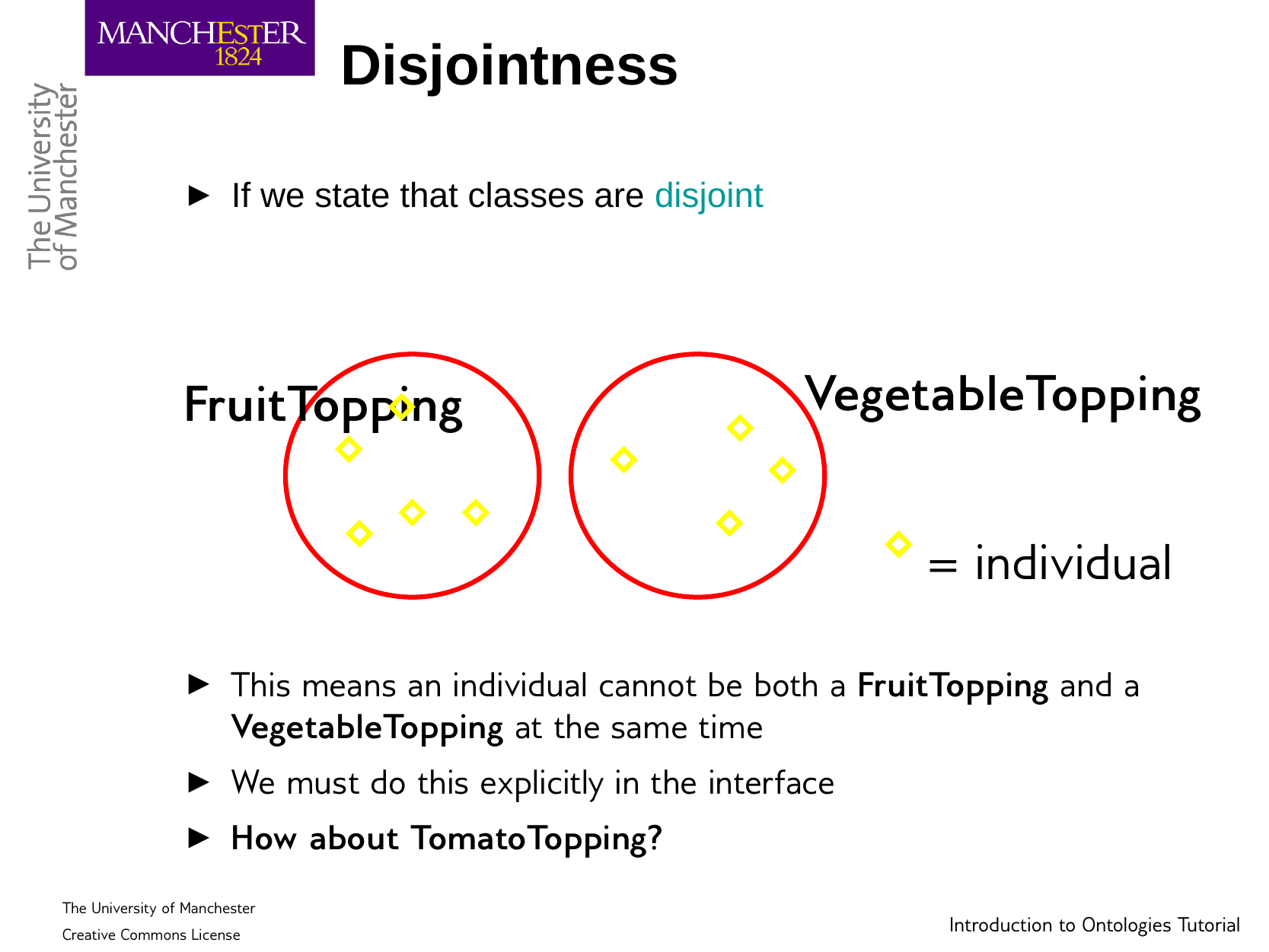

# Disjointness
If we state that classes are disjoint

FruitTopping

VegetableTopping

= individual

This means an individual cannot be both a FruitTopping and a VegetableTopping at the same time
We must do this explicitly in the interface
How about TomatoTopping?